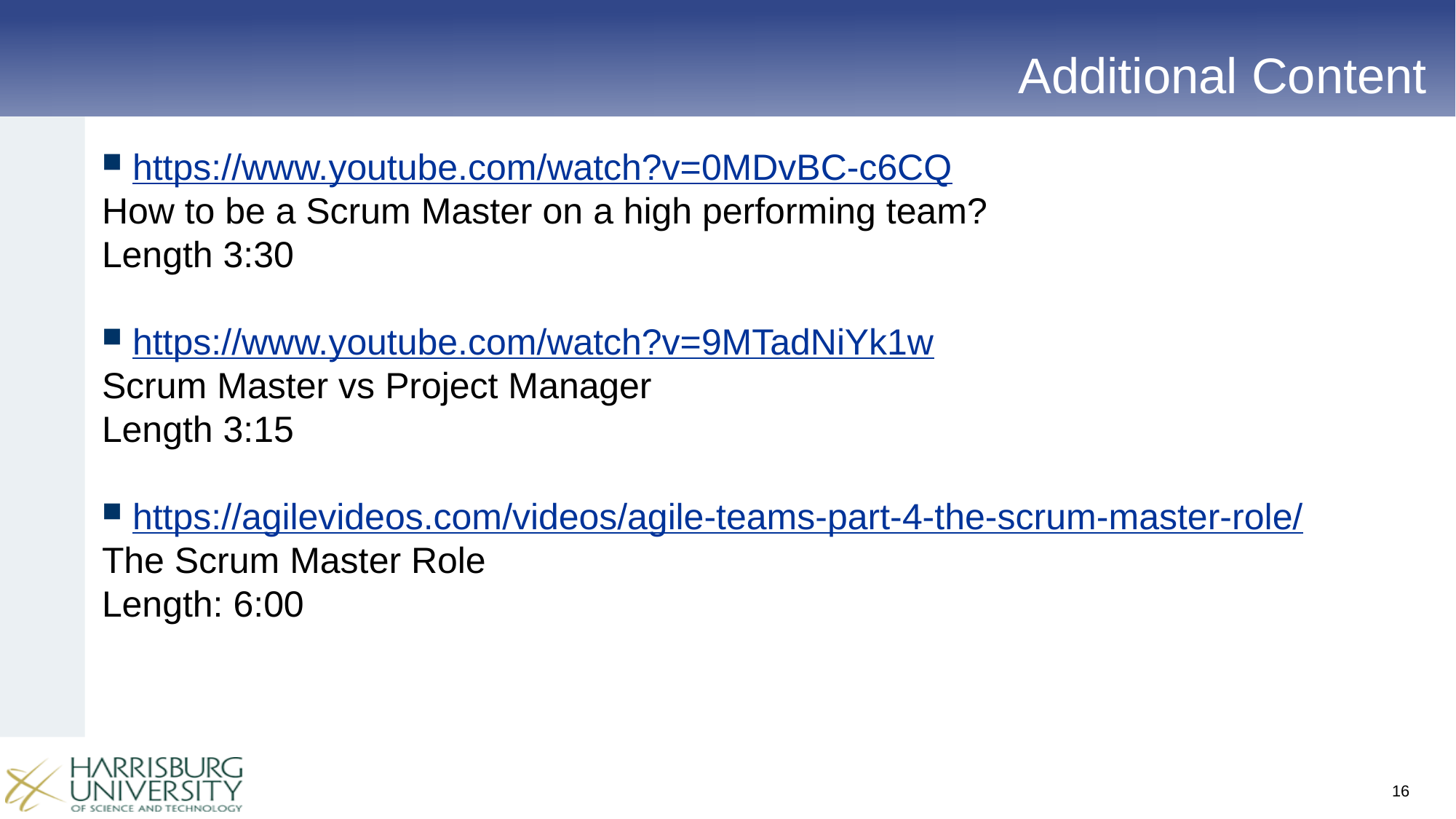

# Additional Content
https://www.youtube.com/watch?v=0MDvBC-c6CQ
How to be a Scrum Master on a high performing team?
Length 3:30

https://www.youtube.com/watch?v=9MTadNiYk1w
Scrum Master vs Project Manager
Length 3:15

https://agilevideos.com/videos/agile-teams-part-4-the-scrum-master-role/
The Scrum Master Role
Length: 6:00
16